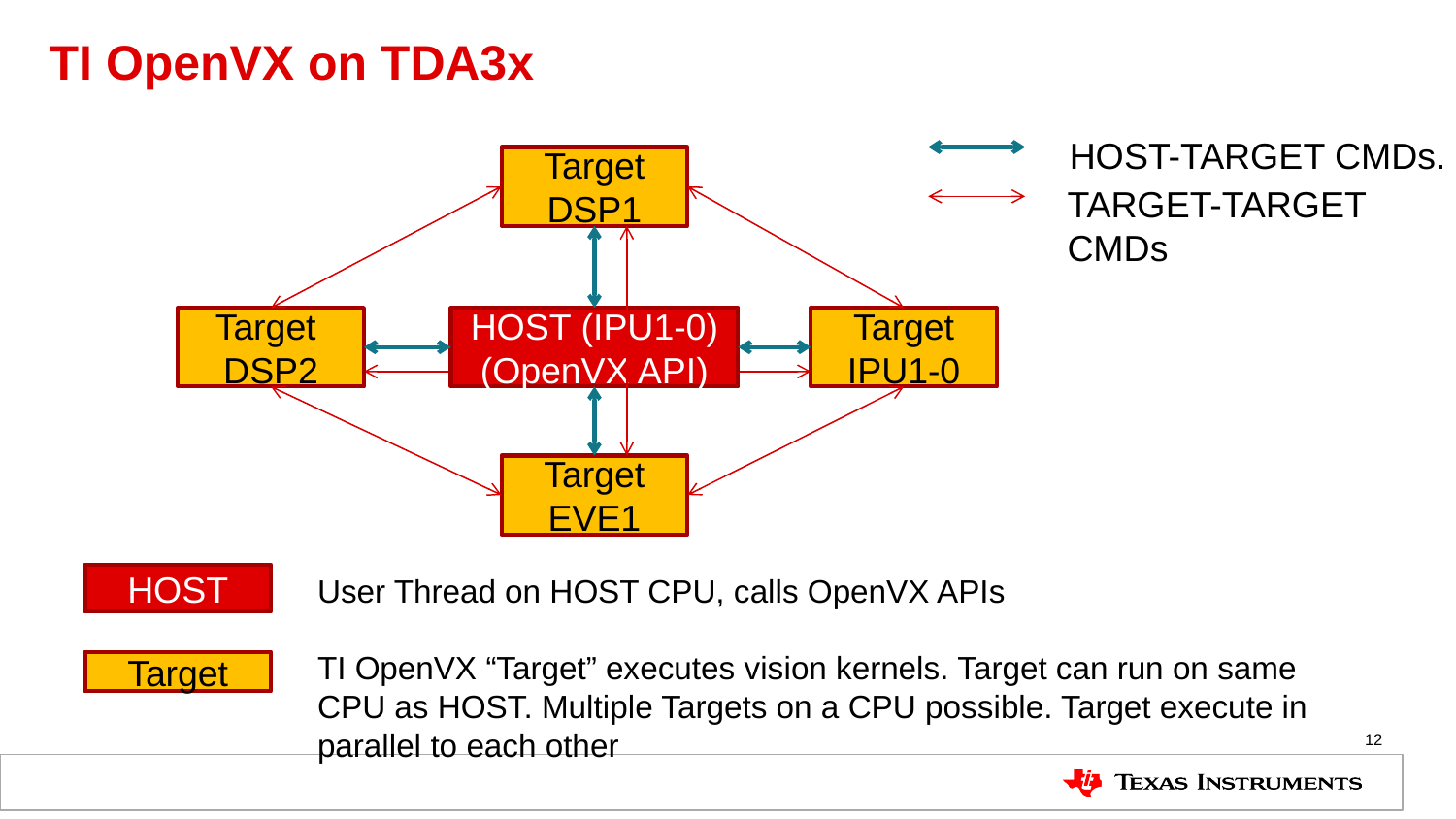

# TI OpenVX on TDA3x
HOST-TARGET CMDs.
Target DSP1
TARGET-TARGET CMDs
Target
DSP2
HOST (IPU1-0)
(OpenVX API)
Target IPU1-0
Target EVE1
User Thread on HOST CPU, calls OpenVX APIs
HOST
TI OpenVX “Target” executes vision kernels. Target can run on same CPU as HOST. Multiple Targets on a CPU possible. Target execute in parallel to each other
Target

12